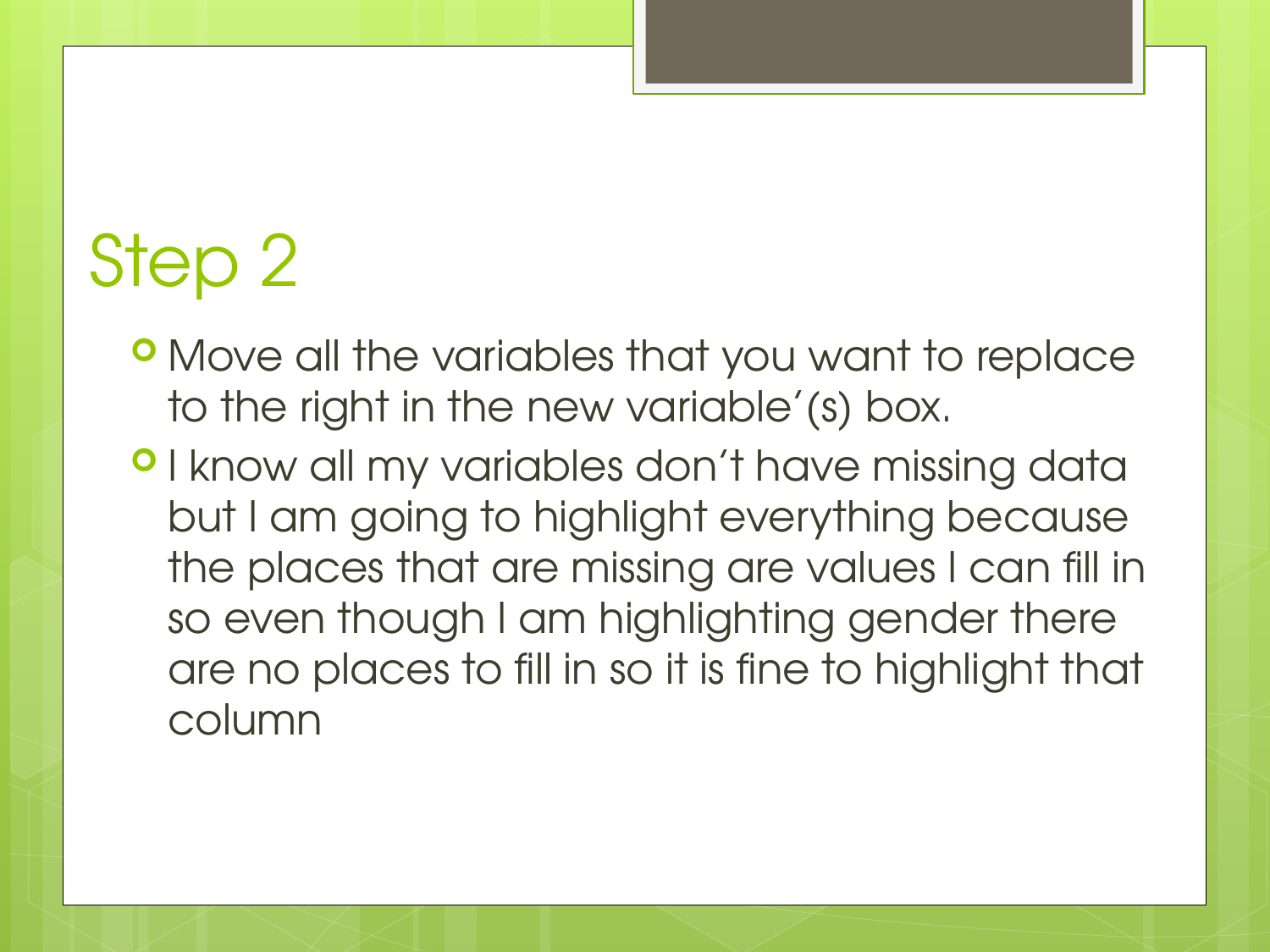

# Step 2
Move all the variables that you want to replace to the right in the new variable’(s) box.
I know all my variables don’t have missing data but I am going to highlight everything because the places that are missing are values I can fill in so even though I am highlighting gender there are no places to fill in so it is fine to highlight that column